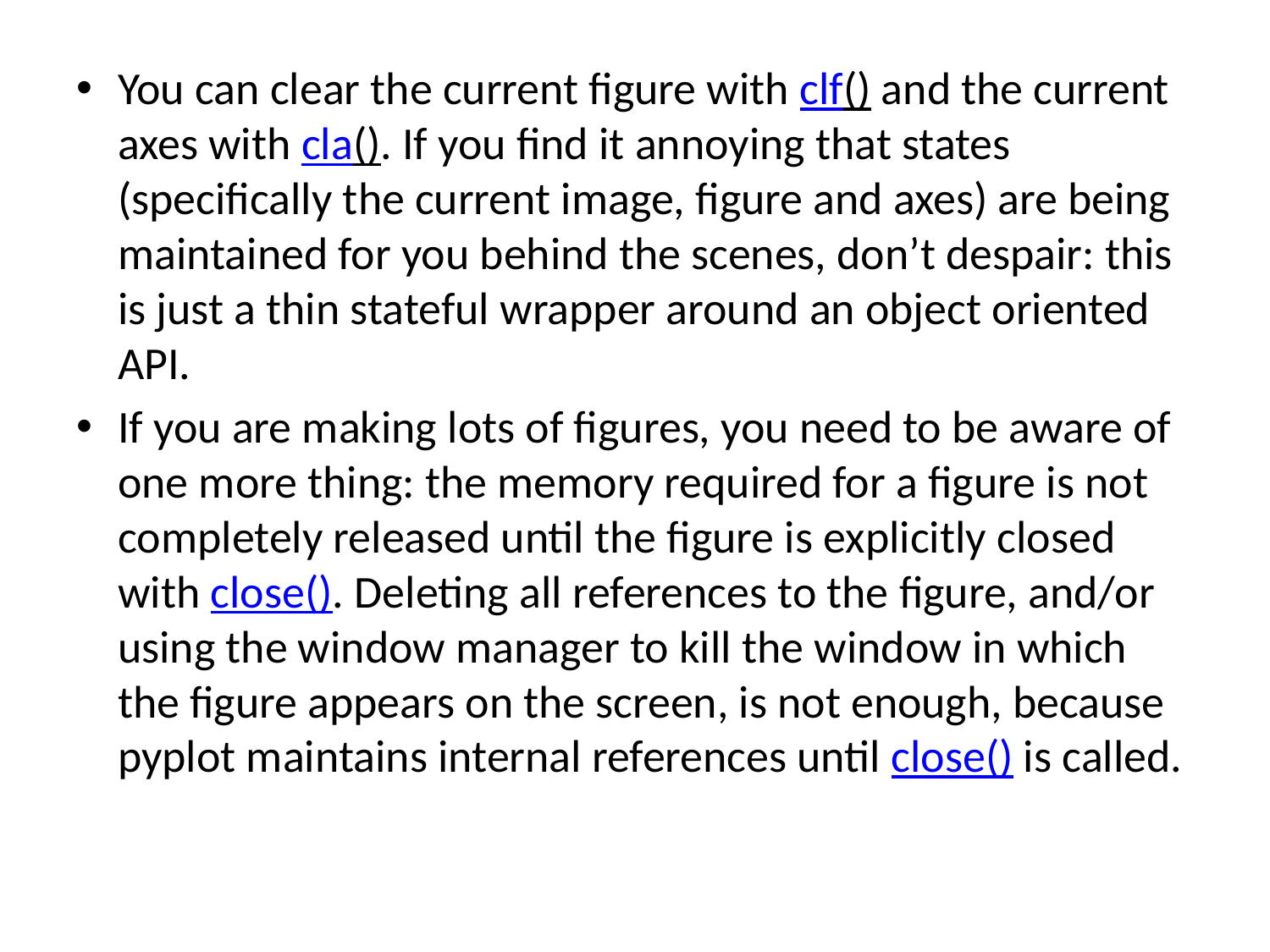

You can clear the current figure with clf() and the current axes with cla(). If you find it annoying that states (specifically the current image, figure and axes) are being maintained for you behind the scenes, don’t despair: this is just a thin stateful wrapper around an object oriented API.
If you are making lots of figures, you need to be aware of one more thing: the memory required for a figure is not completely released until the figure is explicitly closed with close(). Deleting all references to the figure, and/or using the window manager to kill the window in which the figure appears on the screen, is not enough, because pyplot maintains internal references until close() is called.